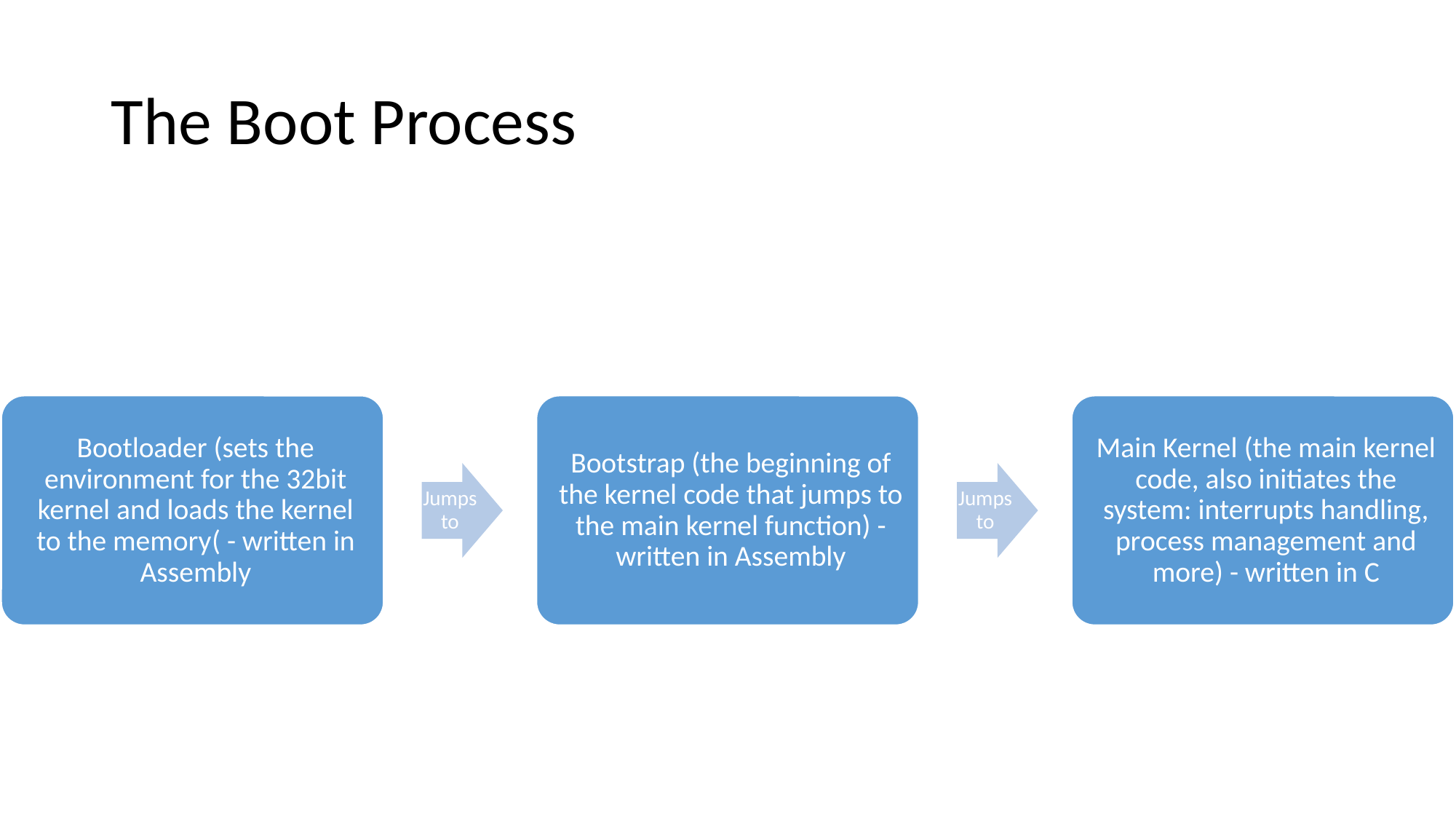

# The Boot Process
Bootloader (sets the environment for the 32bit kernel and loads the kernel to the memory( - written in Assembly
Jumps to
Bootstrap (the beginning of the kernel code that jumps to the main kernel function) - written in Assembly
Jumps to
Main Kernel (the main kernel code, also initiates the system: interrupts handling, process management and more) - written in C